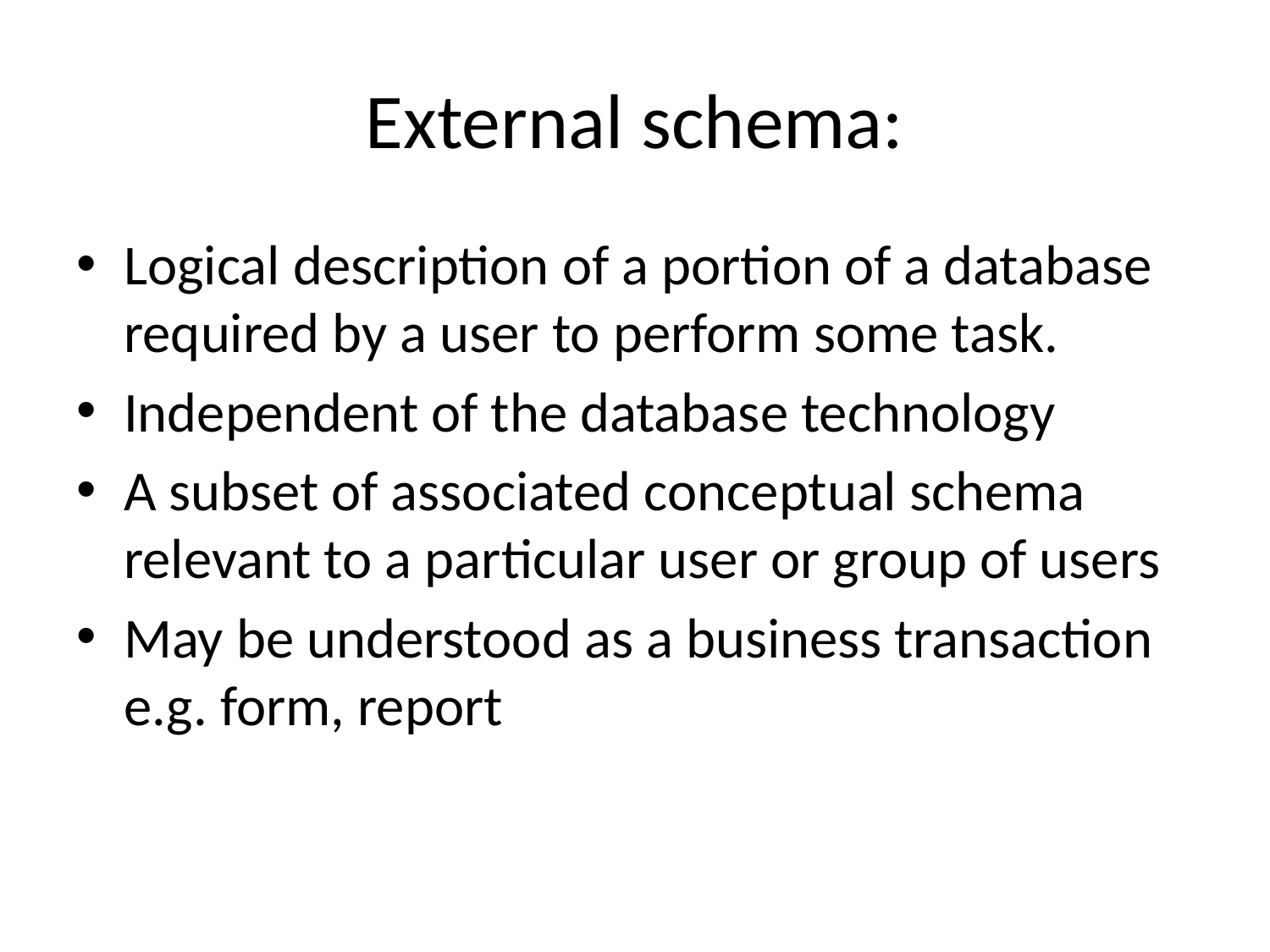

# External schema:
Logical description of a portion of a database required by a user to perform some task.
Independent of the database technology
A subset of associated conceptual schema relevant to a particular user or group of users
May be understood as a business transaction  e.g. form, report